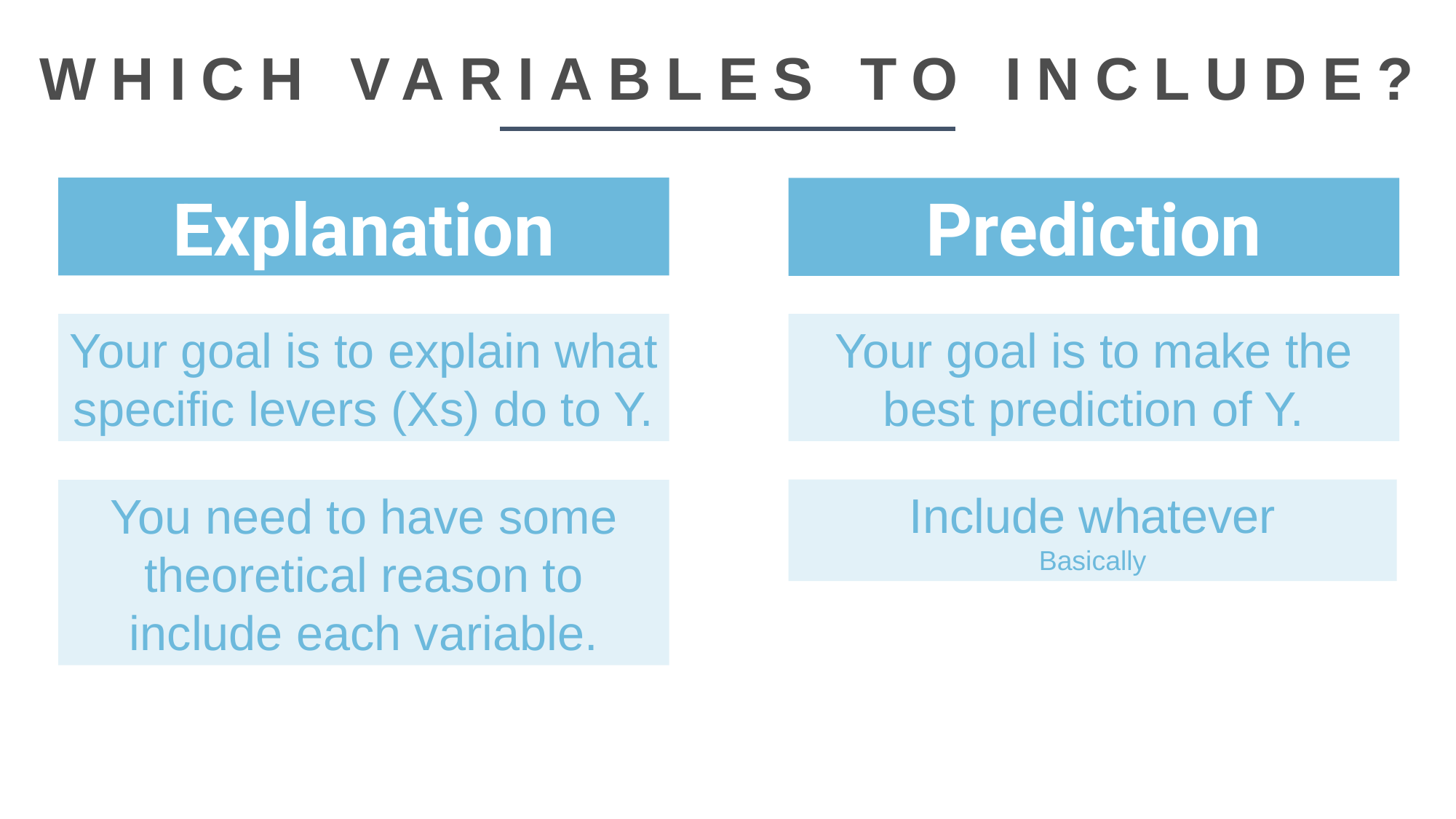

# WHICH VARIABLES TO INCLUDE?
Explanation
Prediction
Your goal is to explain what specific levers (Xs) do to Y.
Your goal is to make the best prediction of Y.
Include whatever
Basically
You need to have some theoretical reason to include each variable.